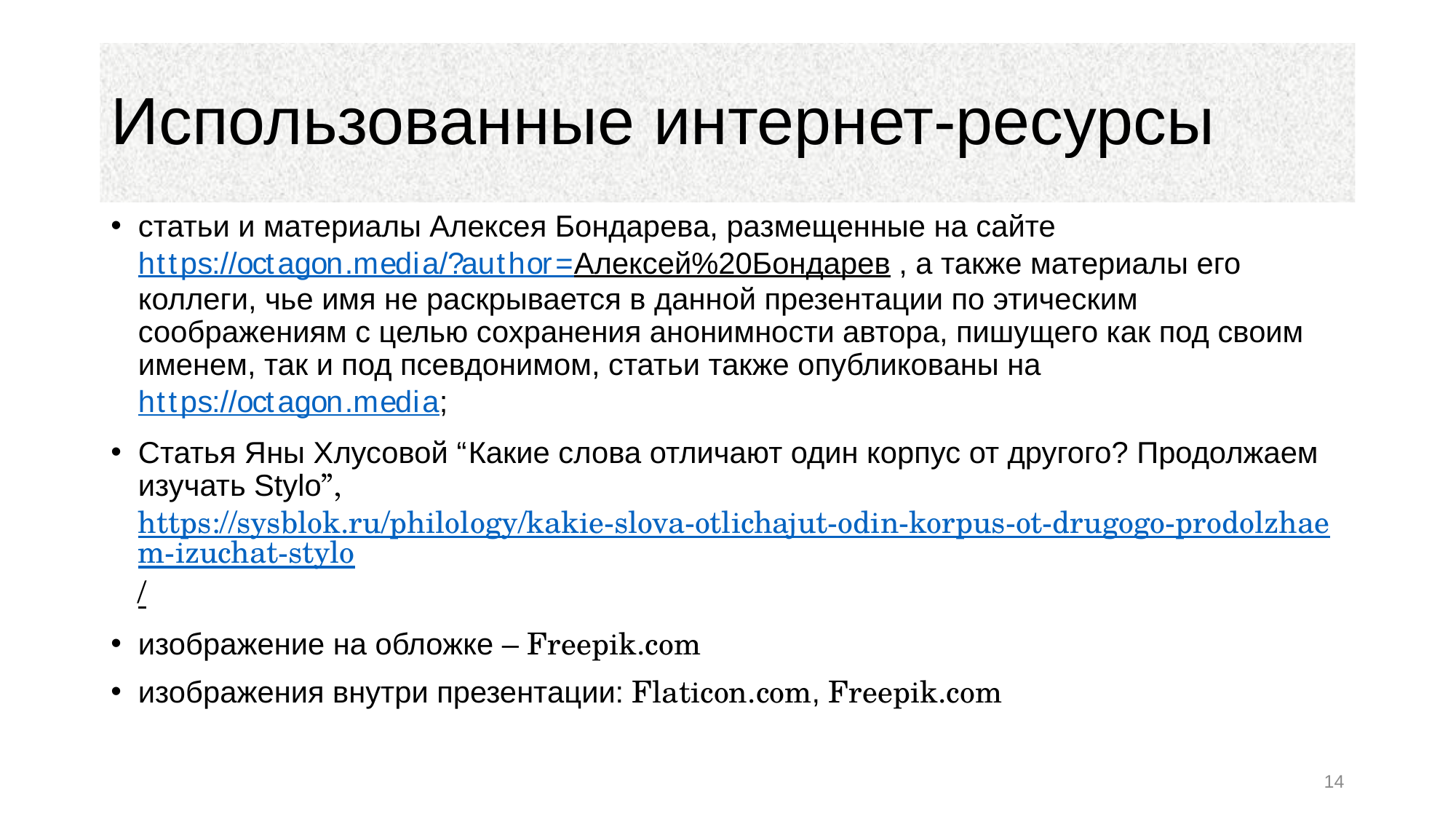

# Использованные интернет-ресурсы
статьи и материалы Алексея Бондарева, размещенные на сайте https://octagon.media/?author=Алексей%20Бондарев , а также материалы его коллеги, чье имя не раскрывается в данной презентации по этическим соображениям с целью сохранения анонимности автора, пишущего как под своим именем, так и под псевдонимом, статьи также опубликованы на https://octagon.media;
Статья Яны Хлусовой “Какие слова отличают один корпус от другого? Продолжаем изучать Stylo”, https://sysblok.ru/philology/kakie-slova-otlichajut-odin-korpus-ot-drugogo-prodolzhaem-izuchat-stylo/
изображение на обложке – Freepik.com
изображения внутри презентации: Flaticon.com, Freepik.com

14